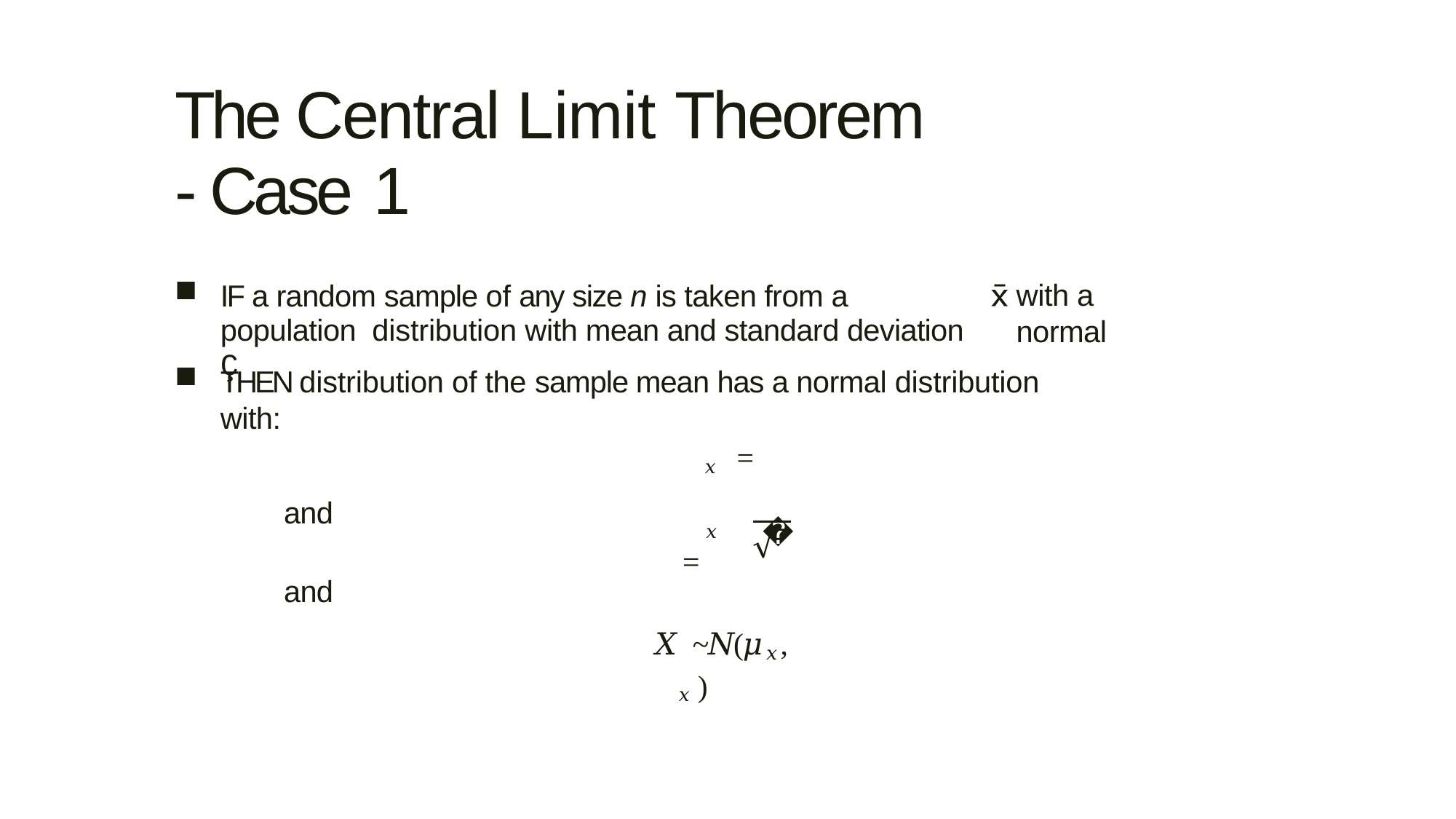

The Central Limit Theorem
- Case 1
IF a random sample of any size n is taken from a population  distribution with mean and standard deviation Ç
with a normal

THEN distribution of the sample mean has a normal distribution with:
𝜇𝑥 = 𝜇
and
𝜎
𝜎𝑥 =
𝑛

and
𝑋 ~𝑁(𝜇𝑥 , 𝜎𝑥 )